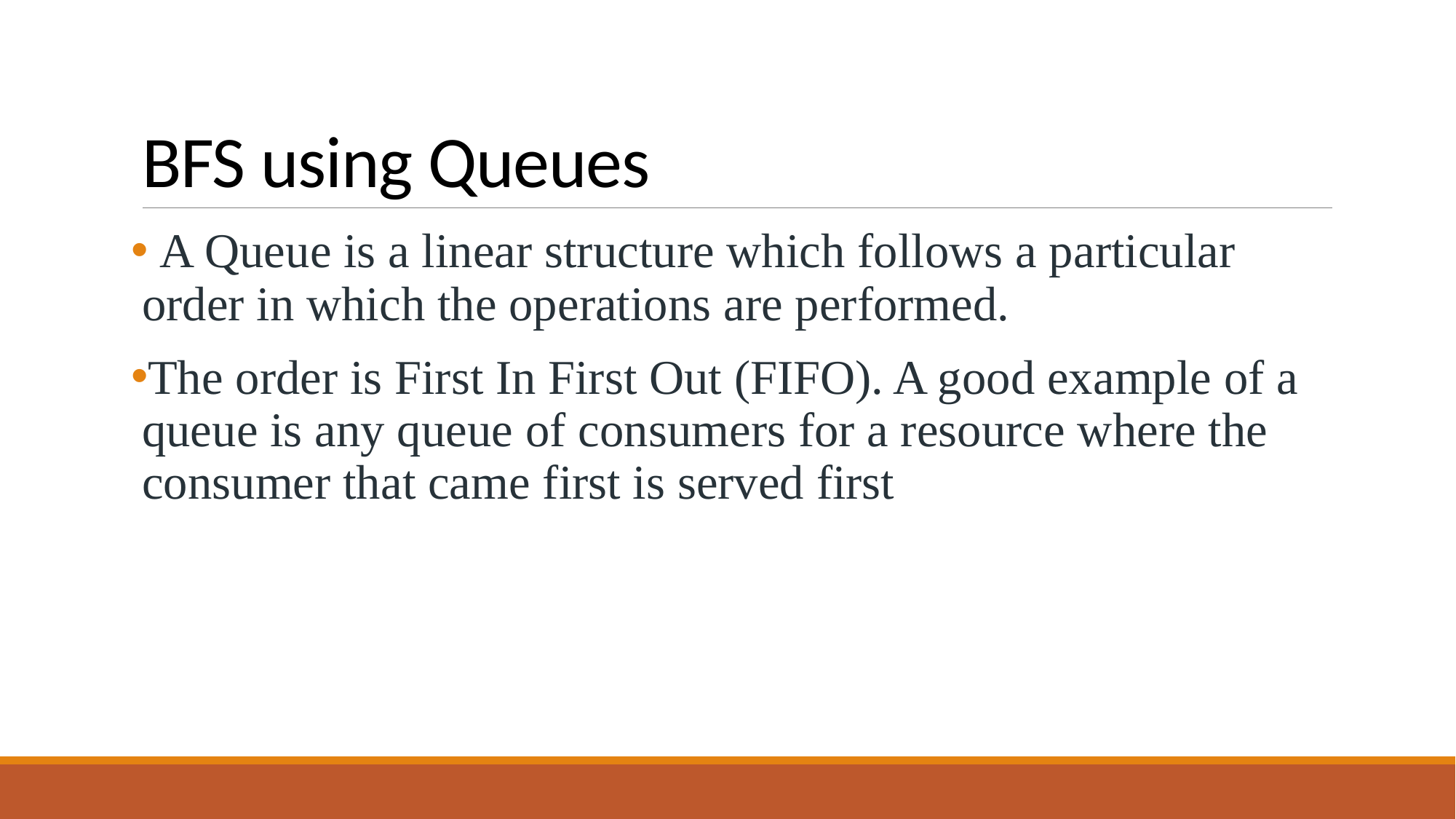

# BFS using Queues
 A Queue is a linear structure which follows a particular order in which the operations are performed.
The order is First In First Out (FIFO). A good example of a queue is any queue of consumers for a resource where the consumer that came first is served first